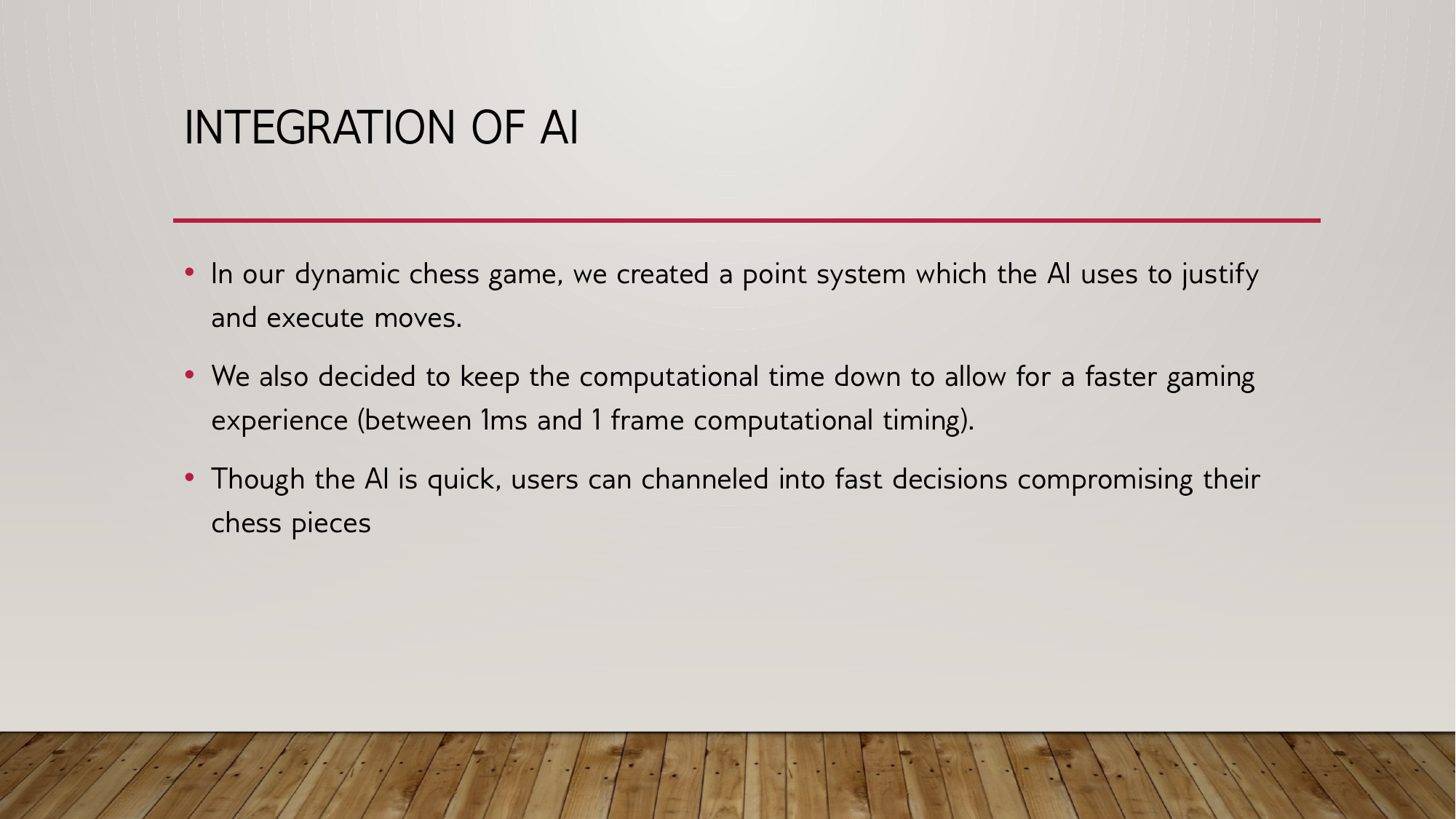

# Integration of ai
In our dynamic chess game, we created a point system which the AI uses to justify and execute moves.
We also decided to keep the computational time down to allow for a faster gaming experience (between 1ms and 1 frame computational timing).
Though the AI is quick, users can channeled into fast decisions compromising their chess pieces